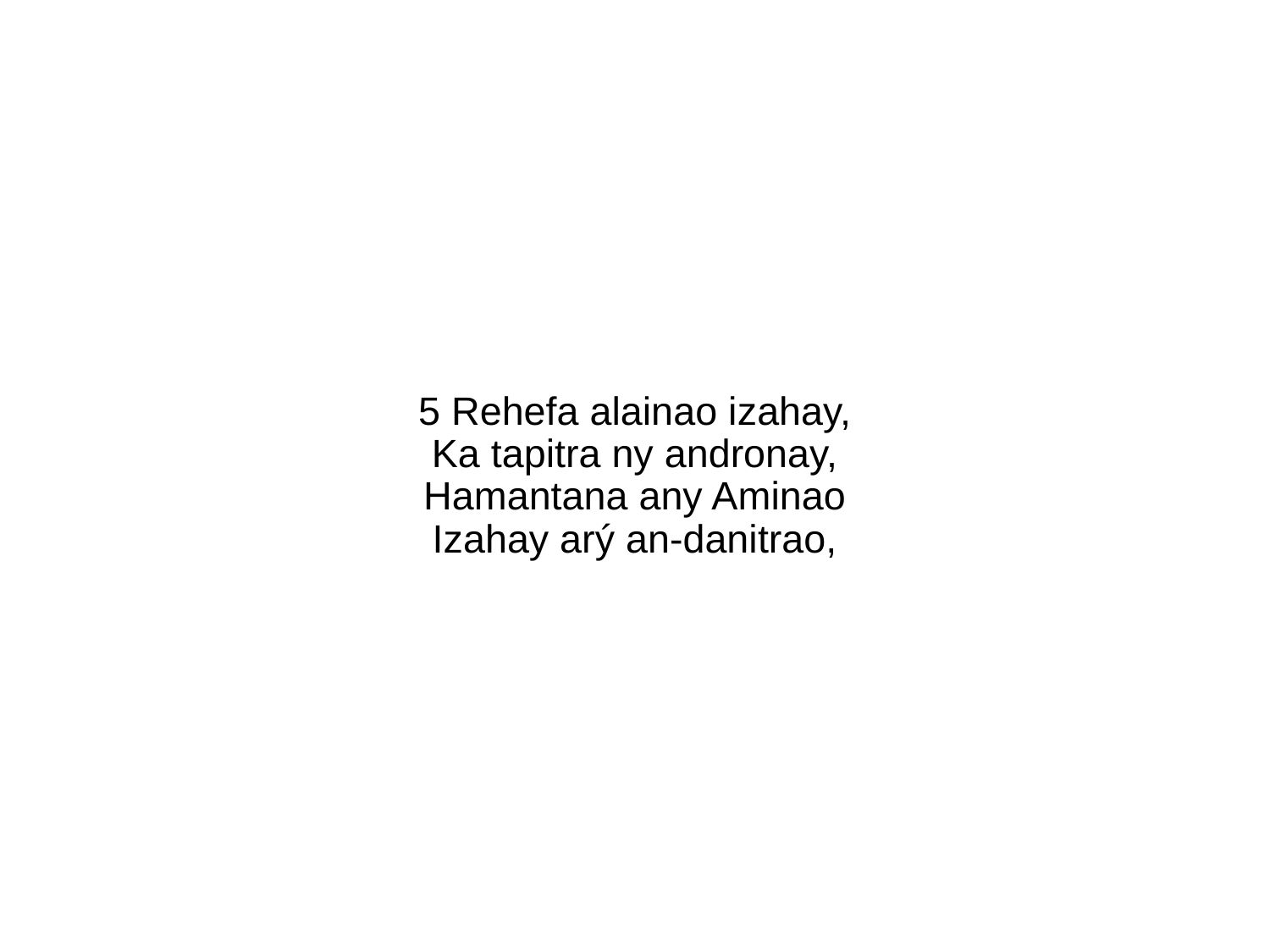

5 Rehefa alainao izahay,
Ka tapitra ny andronay,
Hamantana any Aminao
Izahay arý an-danitrao,